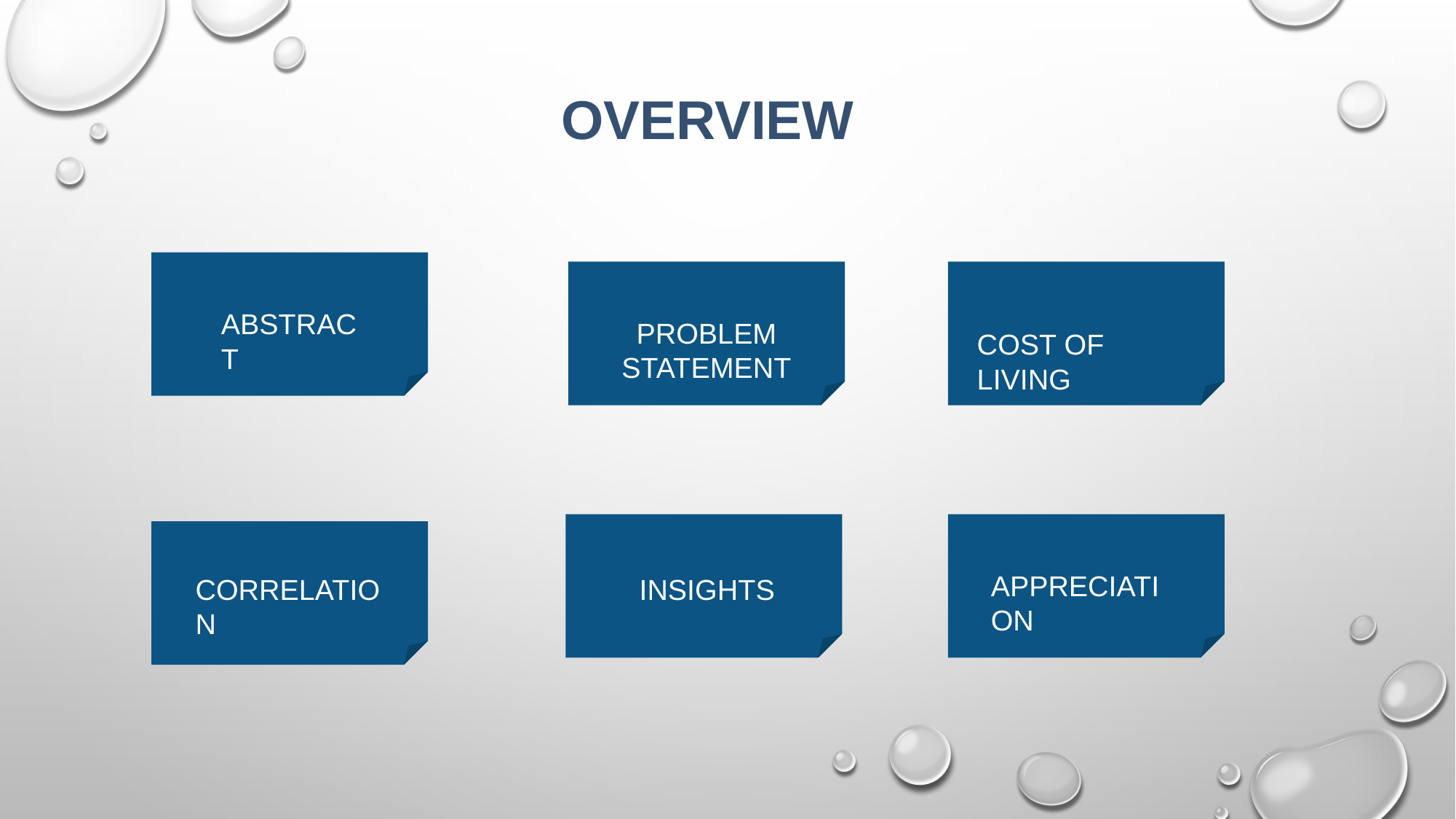

OVERVIEW

ABSTRACT
PROBLEM STATEMENT
COST OF LIVING

APPRECIATION
APPRECIATION
CORRELATION
INSIGHTS